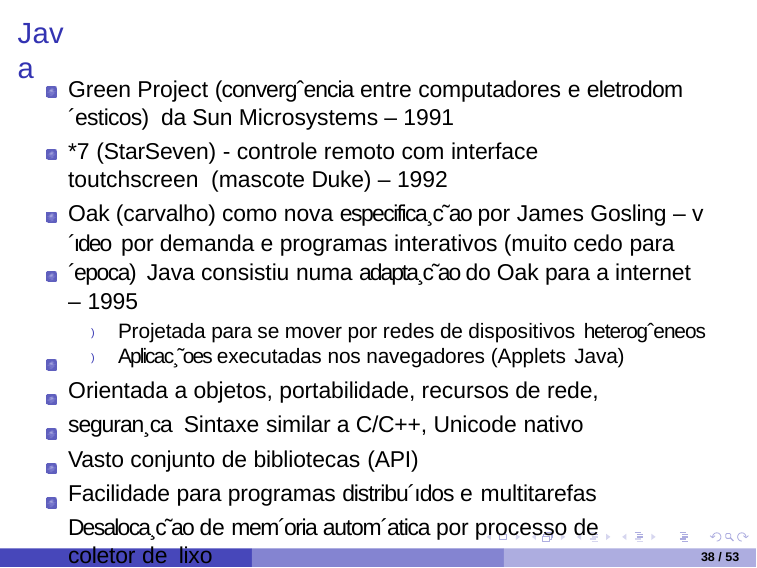

# Java
Green Project (convergˆencia entre computadores e eletrodom´esticos)  da Sun Microsystems – 1991
*7 (StarSeven) - controle remoto com interface toutchscreen  (mascote Duke) – 1992
Oak (carvalho) como nova especifica¸c˜ao por James Gosling – v´ıdeo  por demanda e programas interativos (muito cedo para ´epoca)  Java consistiu numa adapta¸c˜ao do Oak para a internet – 1995
) Projetada para se mover por redes de dispositivos heterogˆeneos
) Aplicac¸˜oes executadas nos navegadores (Applets Java)
Orientada a objetos, portabilidade, recursos de rede, seguran¸ca  Sintaxe similar a C/C++, Unicode nativo
Vasto conjunto de bibliotecas (API)
Facilidade para programas distribu´ıdos e multitarefas
Desaloca¸c˜ao de mem´oria autom´atica por processo de coletor de lixo

38 / 53